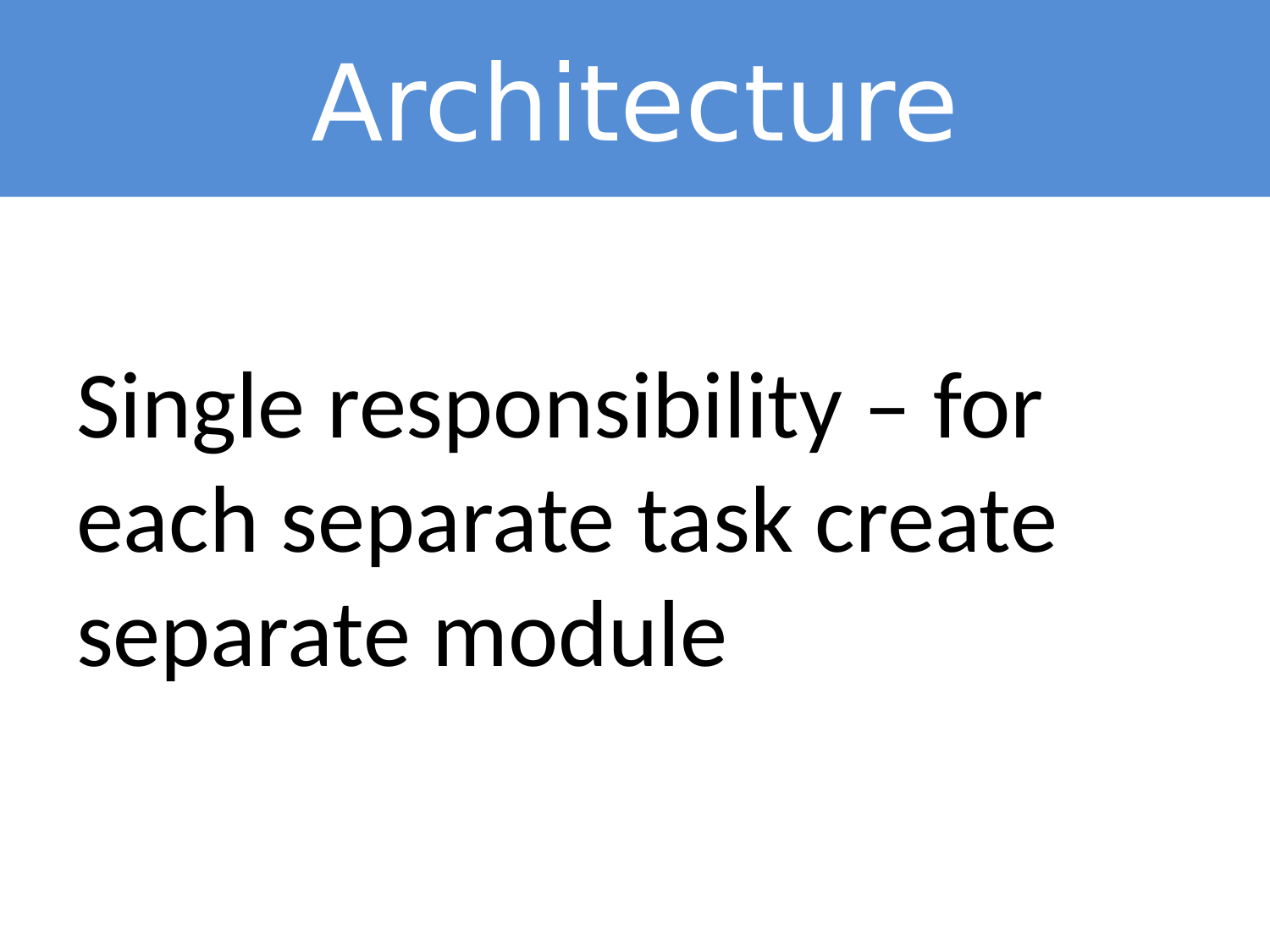

# Architecture
Single responsibility – for each separate task create separate module